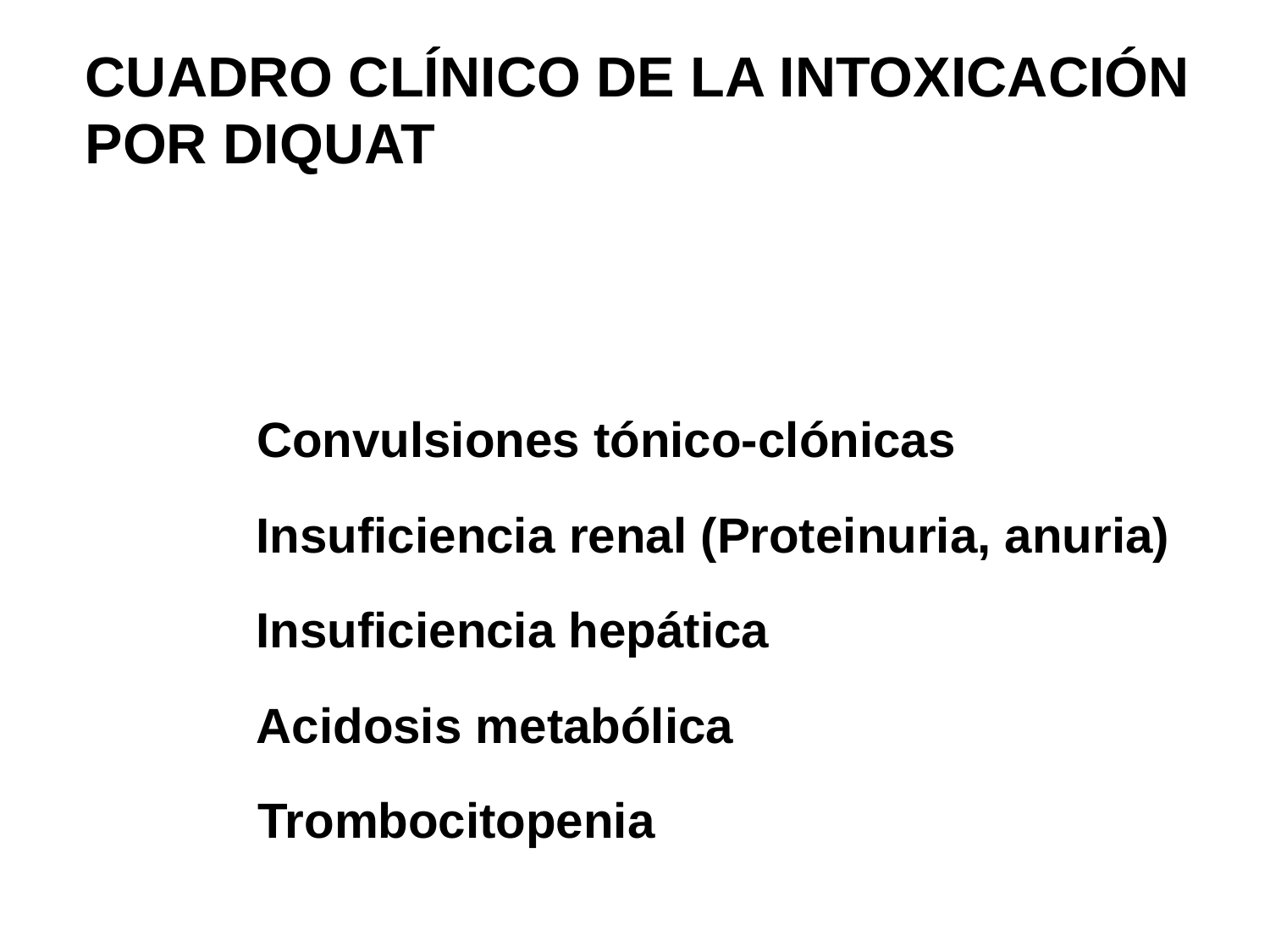

CUADRO CLÍNICO DE LA INTOXICACIÓN
POR DIQUAT
Convulsiones tónico-clónicas
Insuficiencia renal (Proteinuria, anuria)
Insuficiencia hepática
Acidosis metabólica
Trombocitopenia